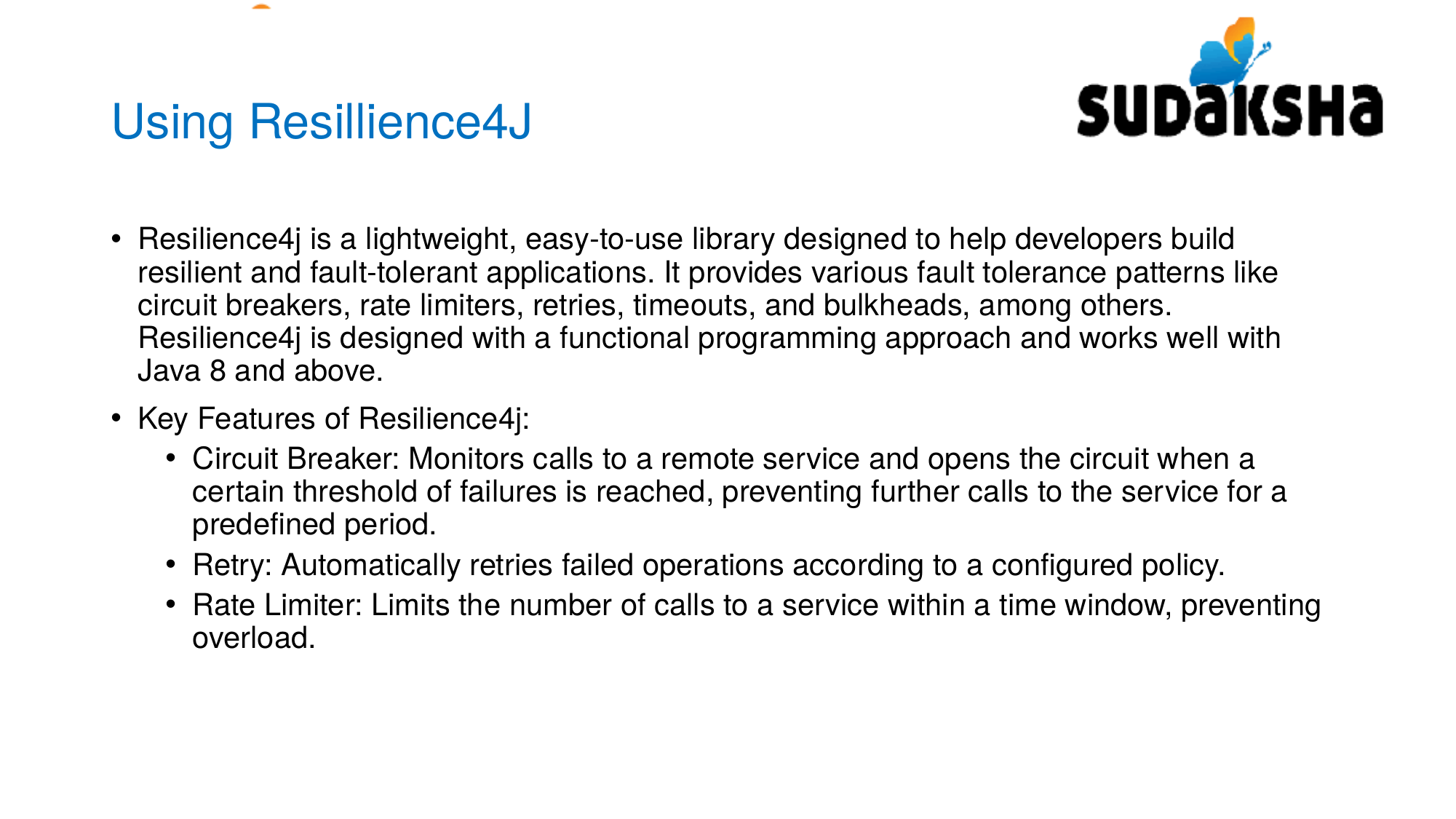

# Using Resillience4J
Resilience4j is a lightweight, easy-to-use library designed to help developers build resilient and fault-tolerant applications. It provides various fault tolerance patterns like circuit breakers, rate limiters, retries, timeouts, and bulkheads, among others. Resilience4j is designed with a functional programming approach and works well with Java 8 and above.
Key Features of Resilience4j:
Circuit Breaker: Monitors calls to a remote service and opens the circuit when a certain threshold of failures is reached, preventing further calls to the service for a predefined period.
Retry: Automatically retries failed operations according to a configured policy.
Rate Limiter: Limits the number of calls to a service within a time window, preventing overload.